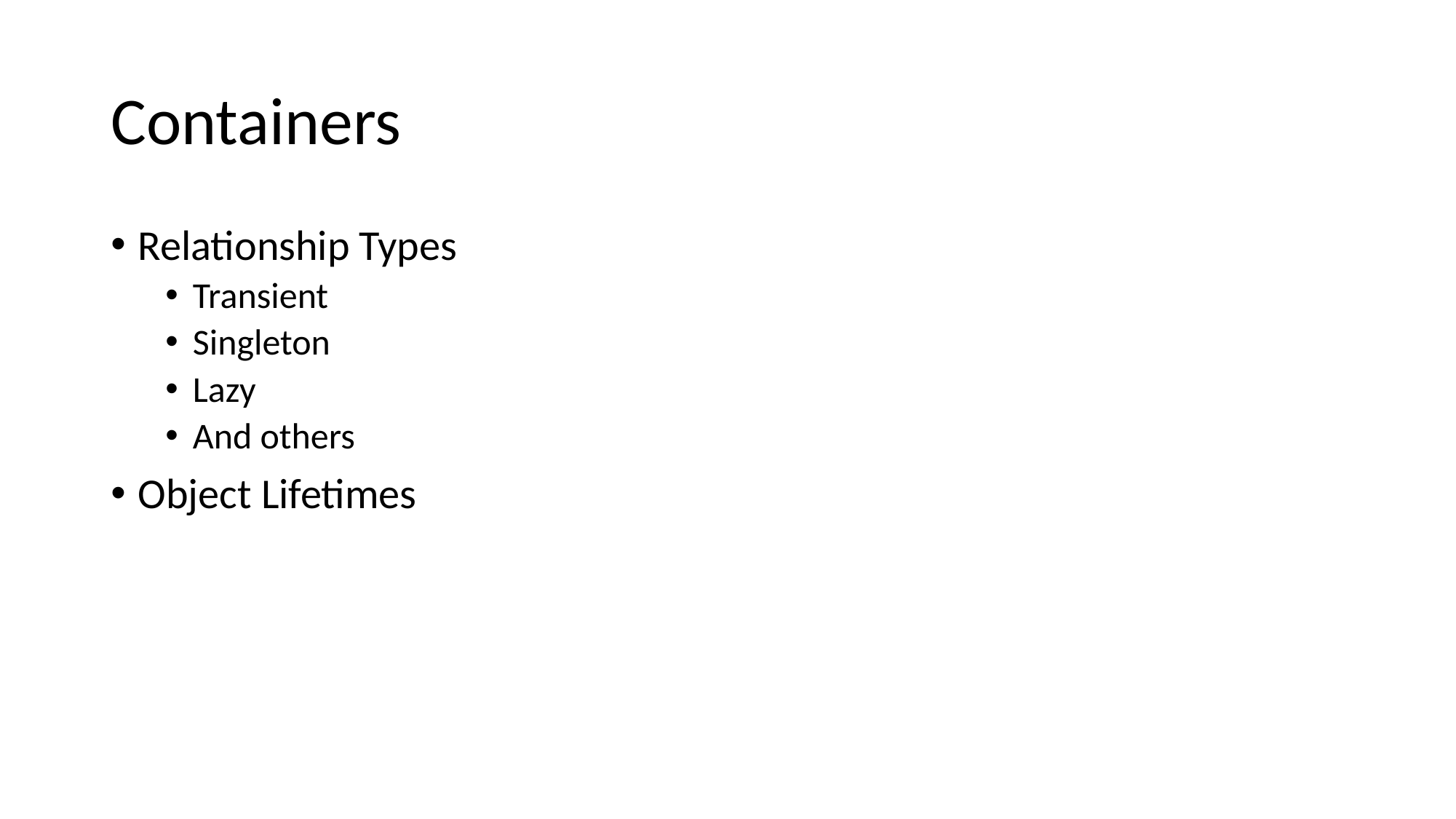

# Containers
Relationship Types
Transient
Singleton
Lazy
And others
Object Lifetimes